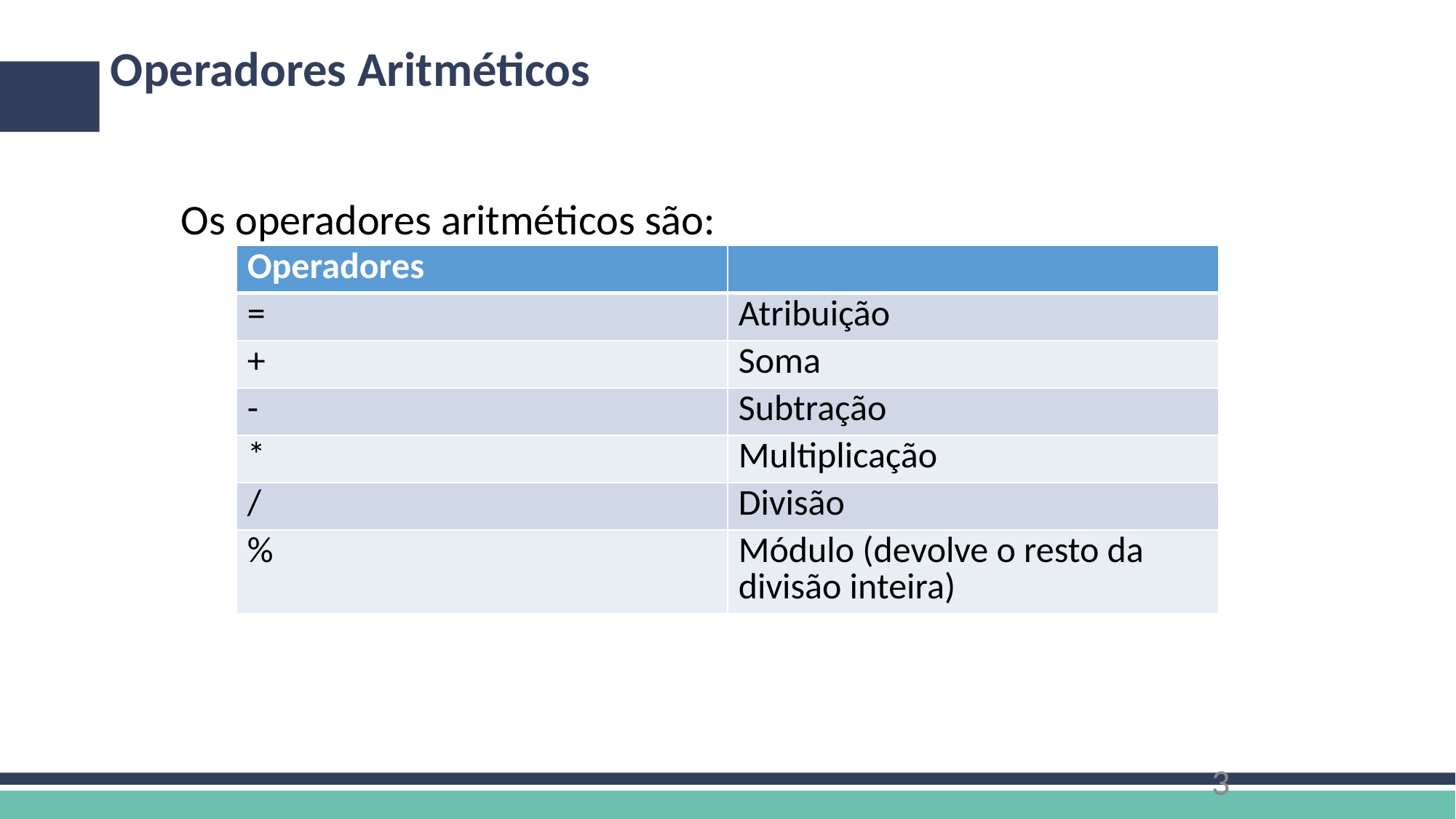

# Operadores Aritméticos
Os operadores aritméticos são:

| Operadores |  |
| --- | --- |
| = | Atribuição |
| + | Soma |
| - | Subtração |
| \* | Multiplicação |
| / | Divisão |
| % | Módulo (devolve o resto da divisão inteira) |
3